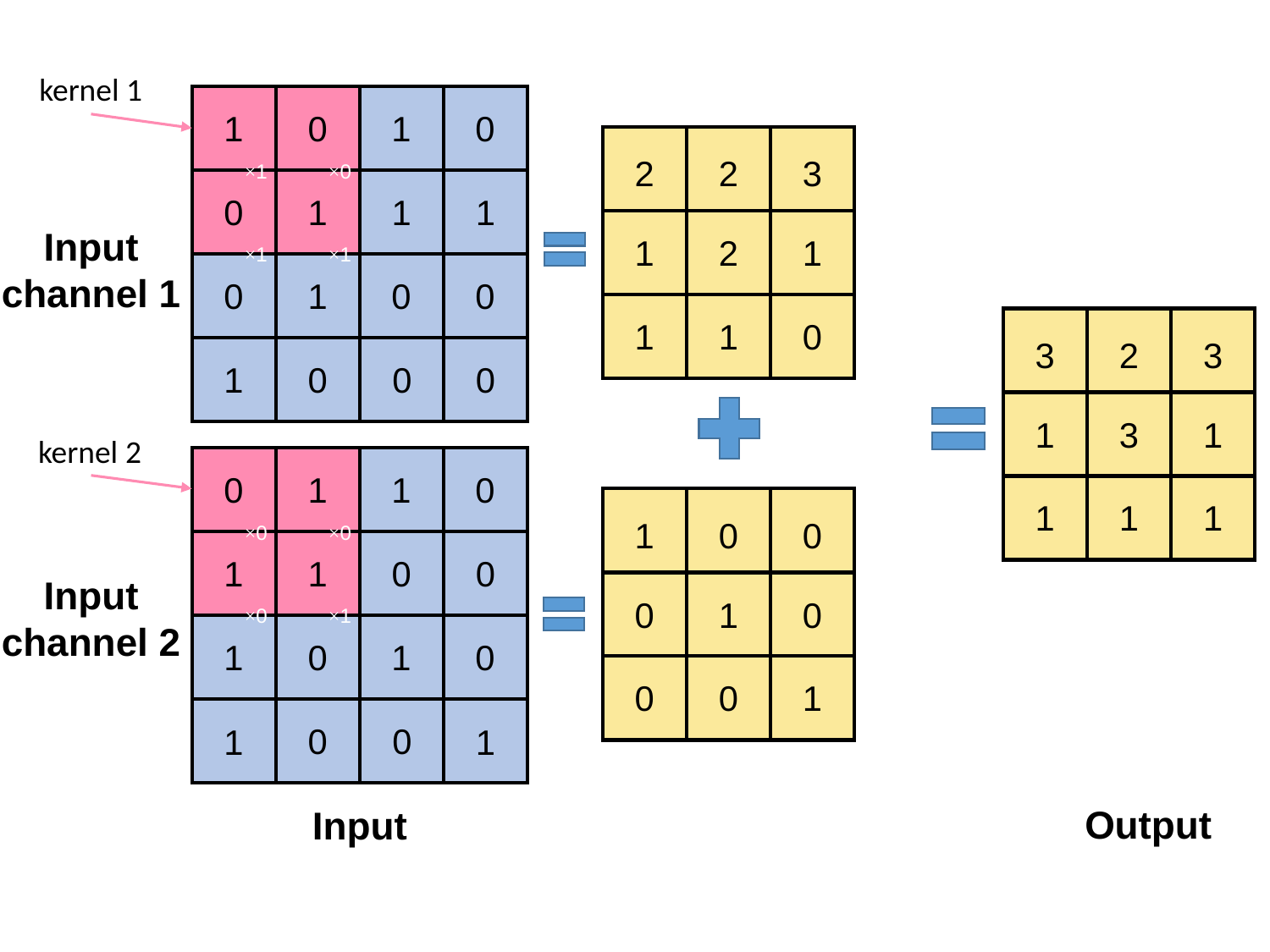

kernel 1

0
1
0
1
0
1
1
1
0
0
0
1
0
0
1
0

×1
×0
2
2
3
1
2
1
1
1
0
×1
×1
Input
channel 1

3
2
3
1
3
1
1
1
1

kernel 2

1
1
0
0
1
1
0
0
1
0
1
0
0
0
1
1

×0
×0
1
0
0
0
1
0
0
0
1
Input
channel 2
×0
×1

Output
Input